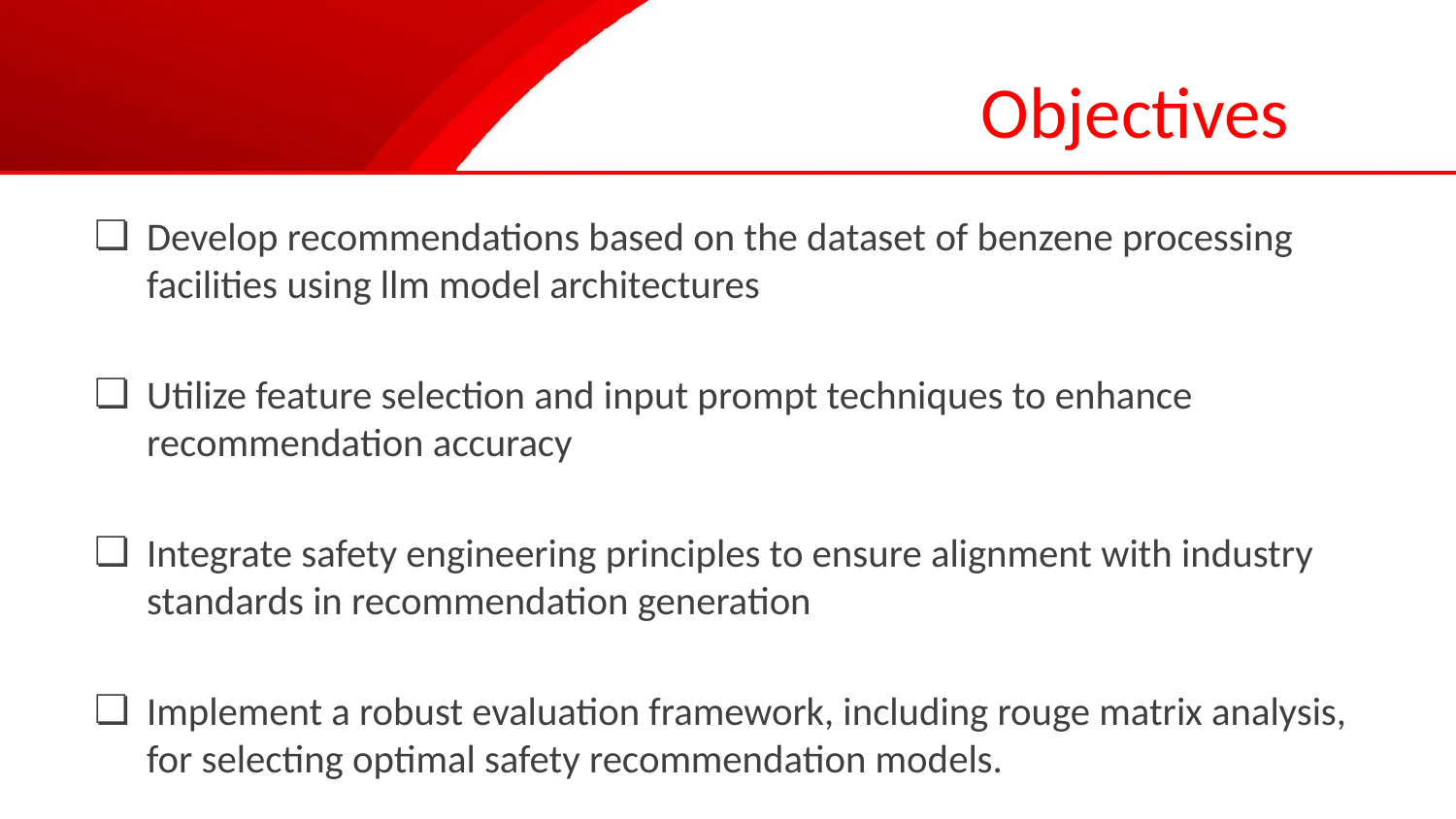

# Objectives
Develop recommendations based on the dataset of benzene processing facilities using llm model architectures

Utilize feature selection and input prompt techniques to enhance recommendation accuracy

Integrate safety engineering principles to ensure alignment with industry standards in recommendation generation

Implement a robust evaluation framework, including rouge matrix analysis, for selecting optimal safety recommendation models.